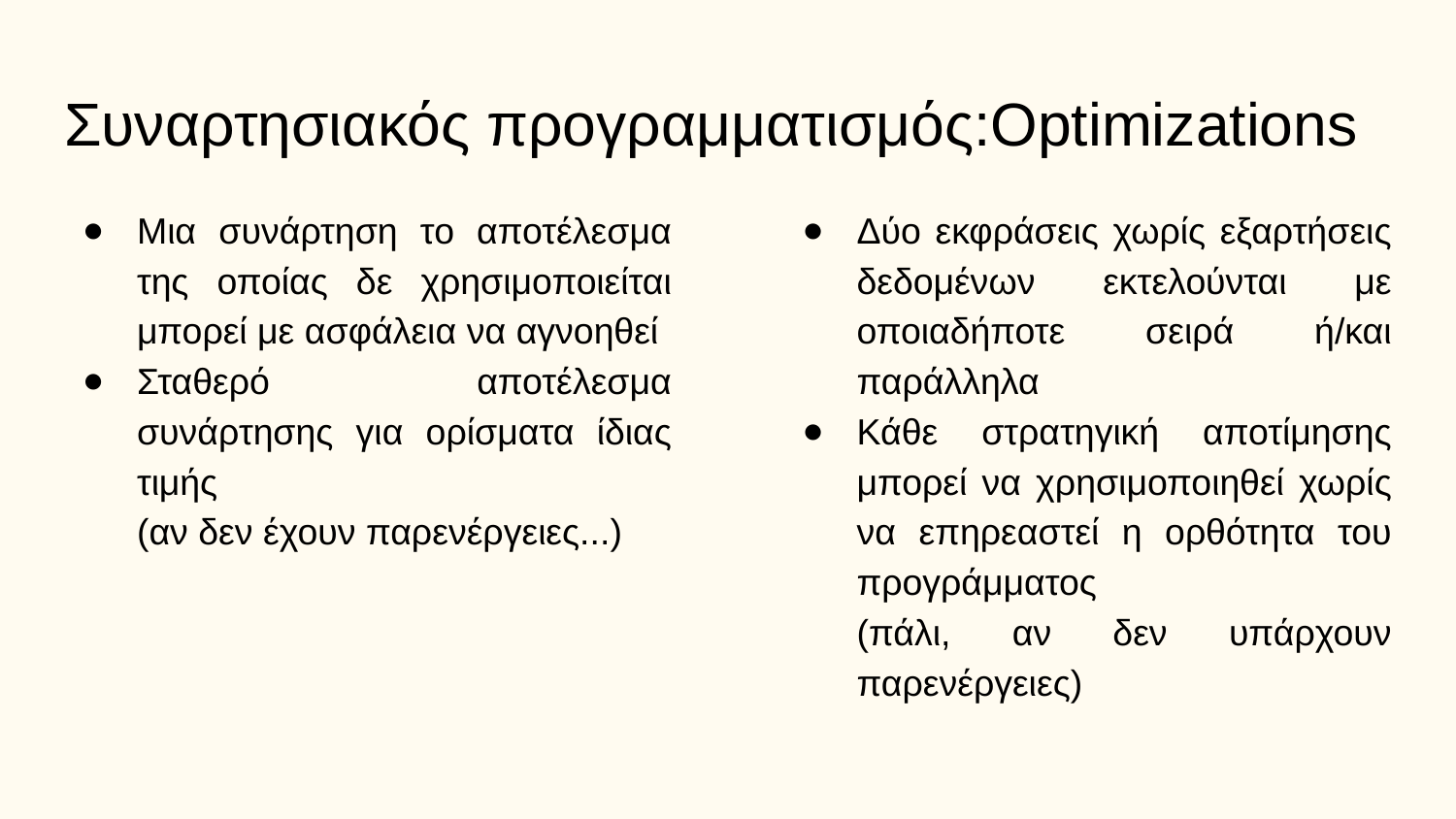

# Συναρτησιακός προγραμματισμός:Optimizations
Μια συνάρτηση το αποτέλεσμα της οποίας δε χρησιμοποιείται μπορεί με ασφάλεια να αγνοηθεί
Σταθερό αποτέλεσμα
συνάρτησης για ορίσματα ίδιας τιμής
(αν δεν έχουν παρενέργειες...)
Δύο εκφράσεις χωρίς εξαρτήσεις δεδομένων εκτελούνται με οποιαδήποτε σειρά ή/και παράλληλα
Κάθε στρατηγική αποτίμησης μπορεί να χρησιμοποιηθεί χωρίς να επηρεαστεί η ορθότητα του προγράμματος
(πάλι, αν δεν υπάρχουν παρενέργειες)